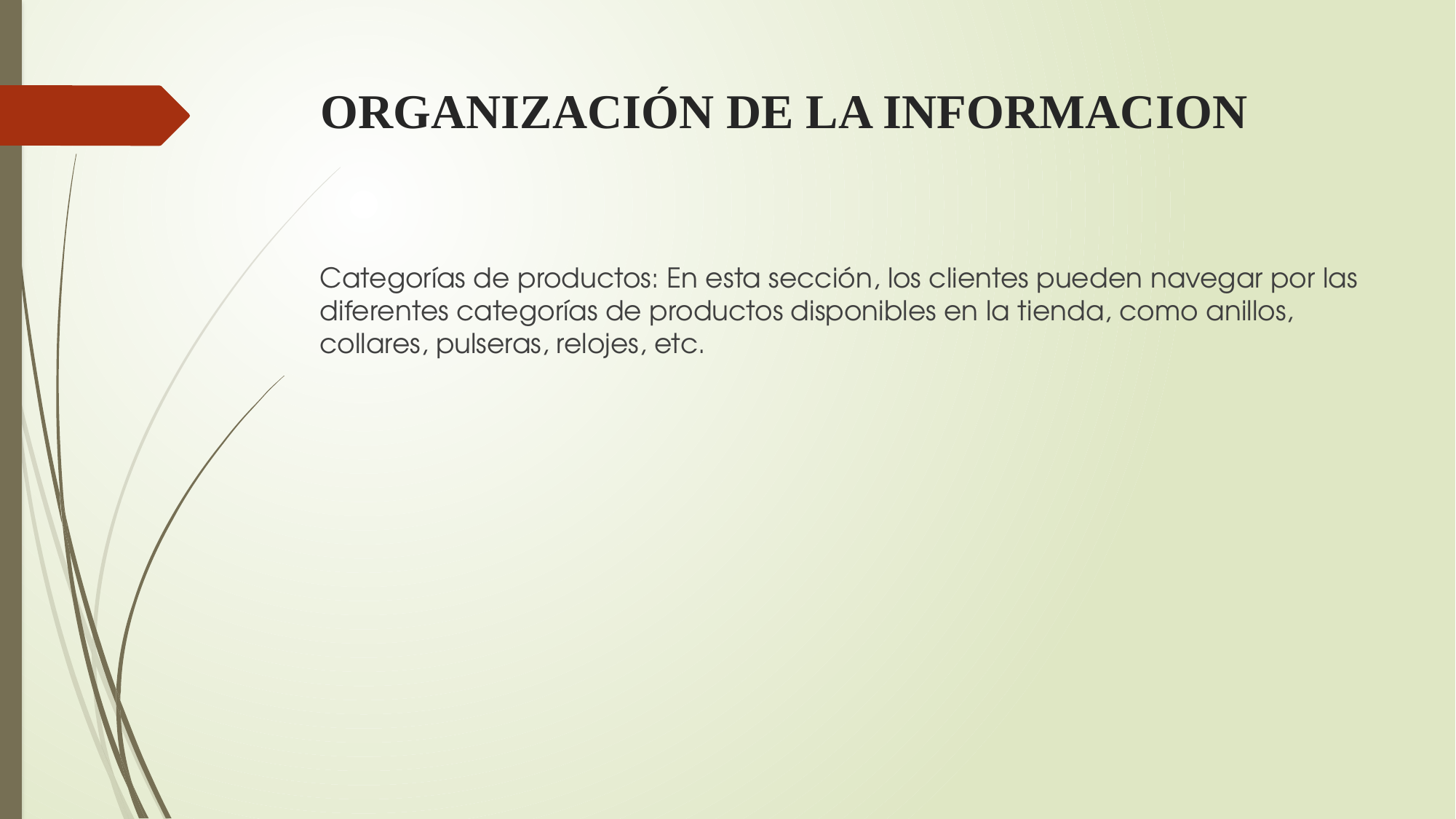

# ORGANIZACIÓN DE LA INFORMACION
Categorías de productos: En esta sección, los clientes pueden navegar por las diferentes categorías de productos disponibles en la tienda, como anillos, collares, pulseras, relojes, etc.